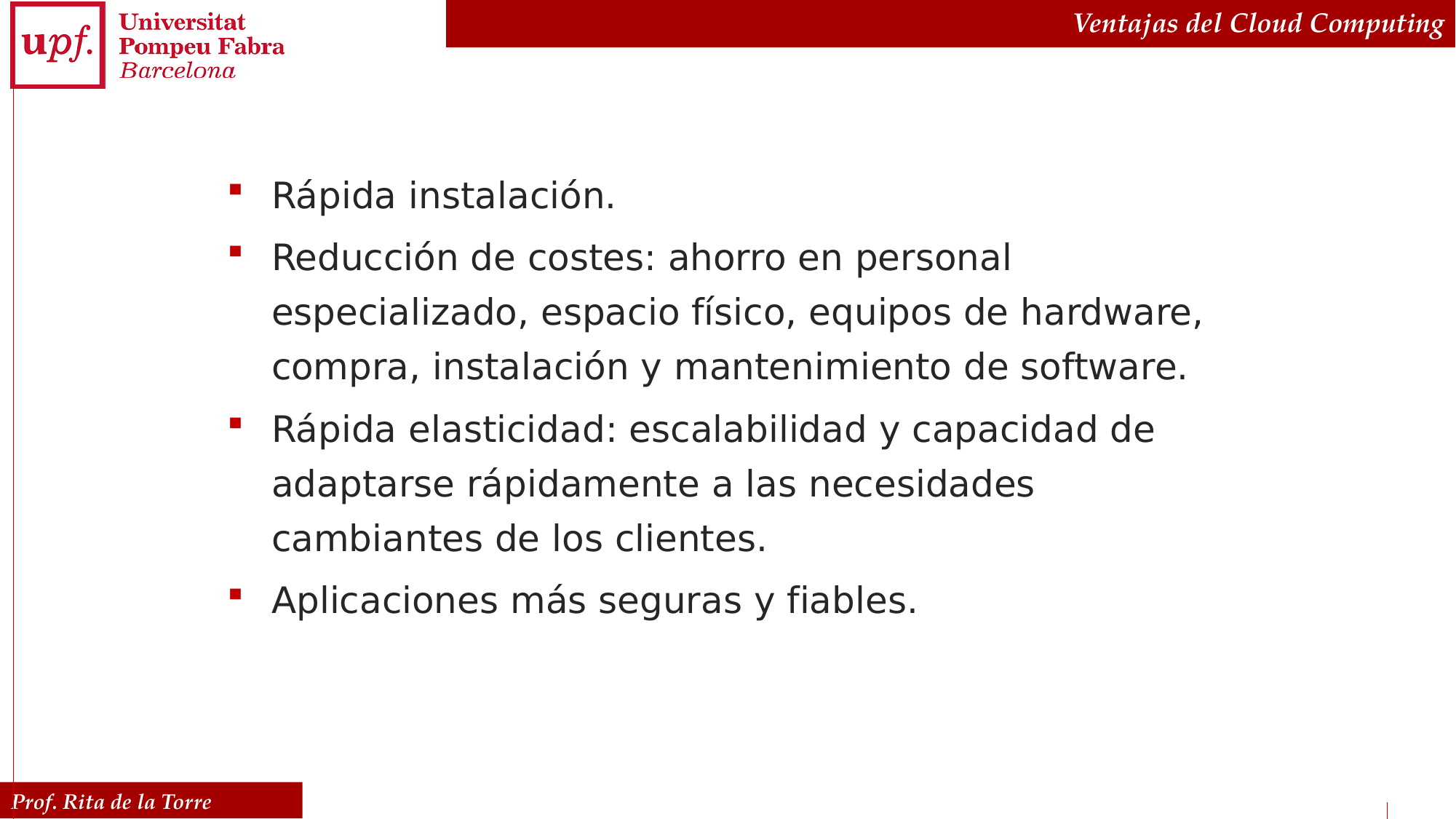

# Ventajas del Cloud Computing
Rápida instalación.
Reducción de costes: ahorro en personal especializado, espacio físico, equipos de hardware, compra, instalación y mantenimiento de software.
Rápida elasticidad: escalabilidad y capacidad de adaptarse rápidamente a las necesidades cambiantes de los clientes.
Aplicaciones más seguras y fiables.